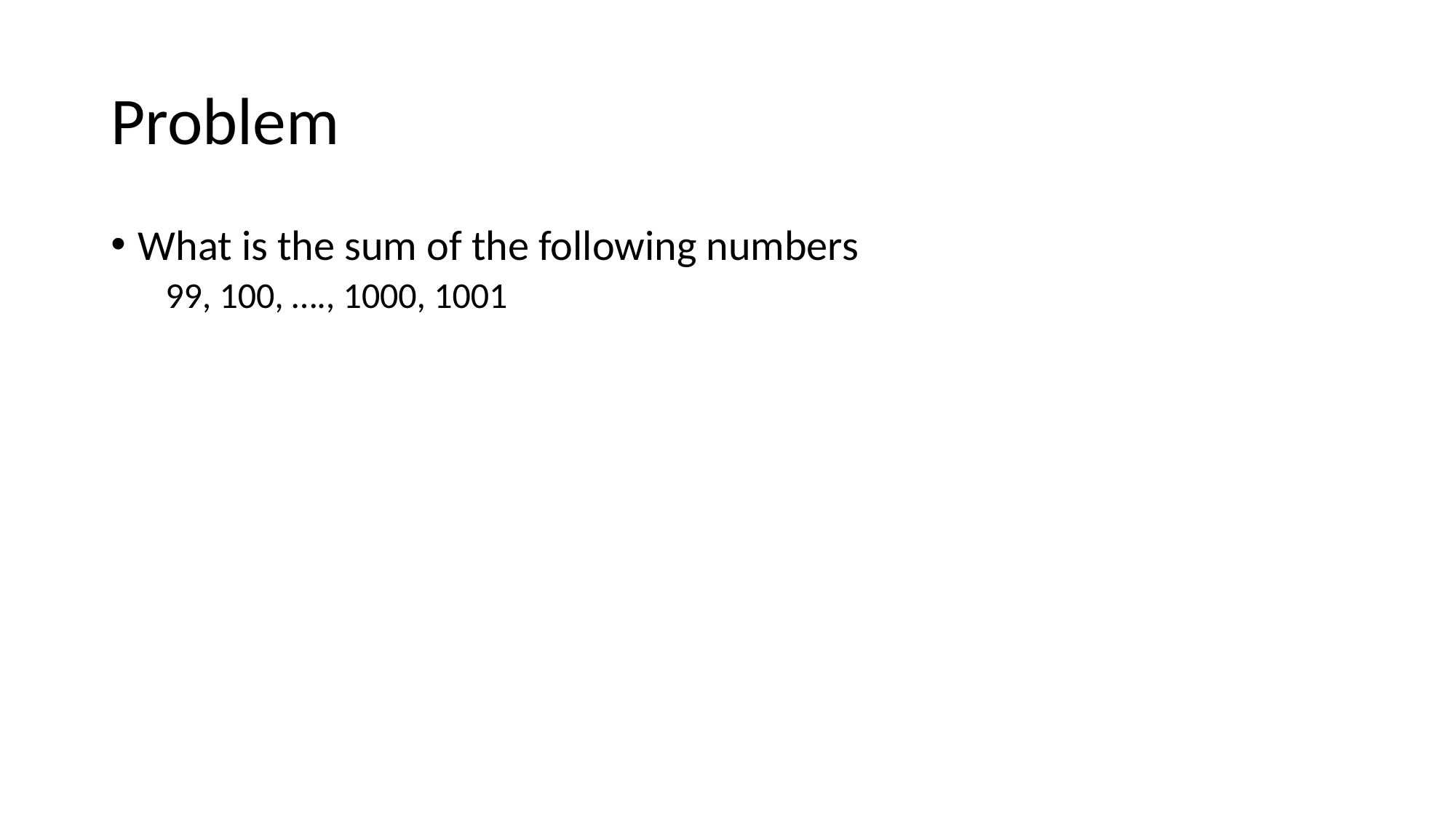

# Problem
What is the sum of the following numbers
99, 100, …., 1000, 1001